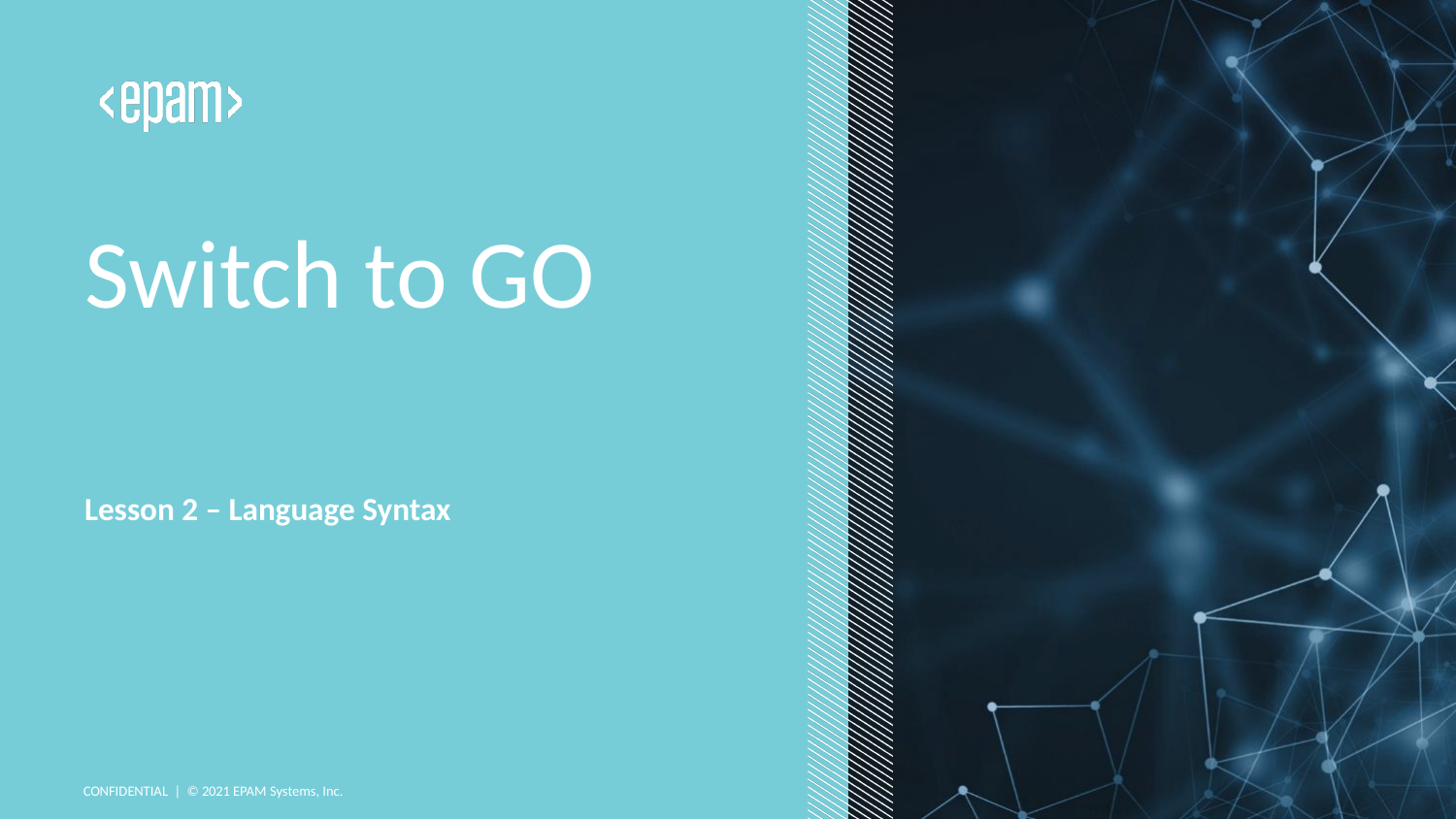

# Switch to GO
Lesson 2 – Language Syntax
CONFIDENTIAL  |  © 2021 EPAM Systems, Inc.